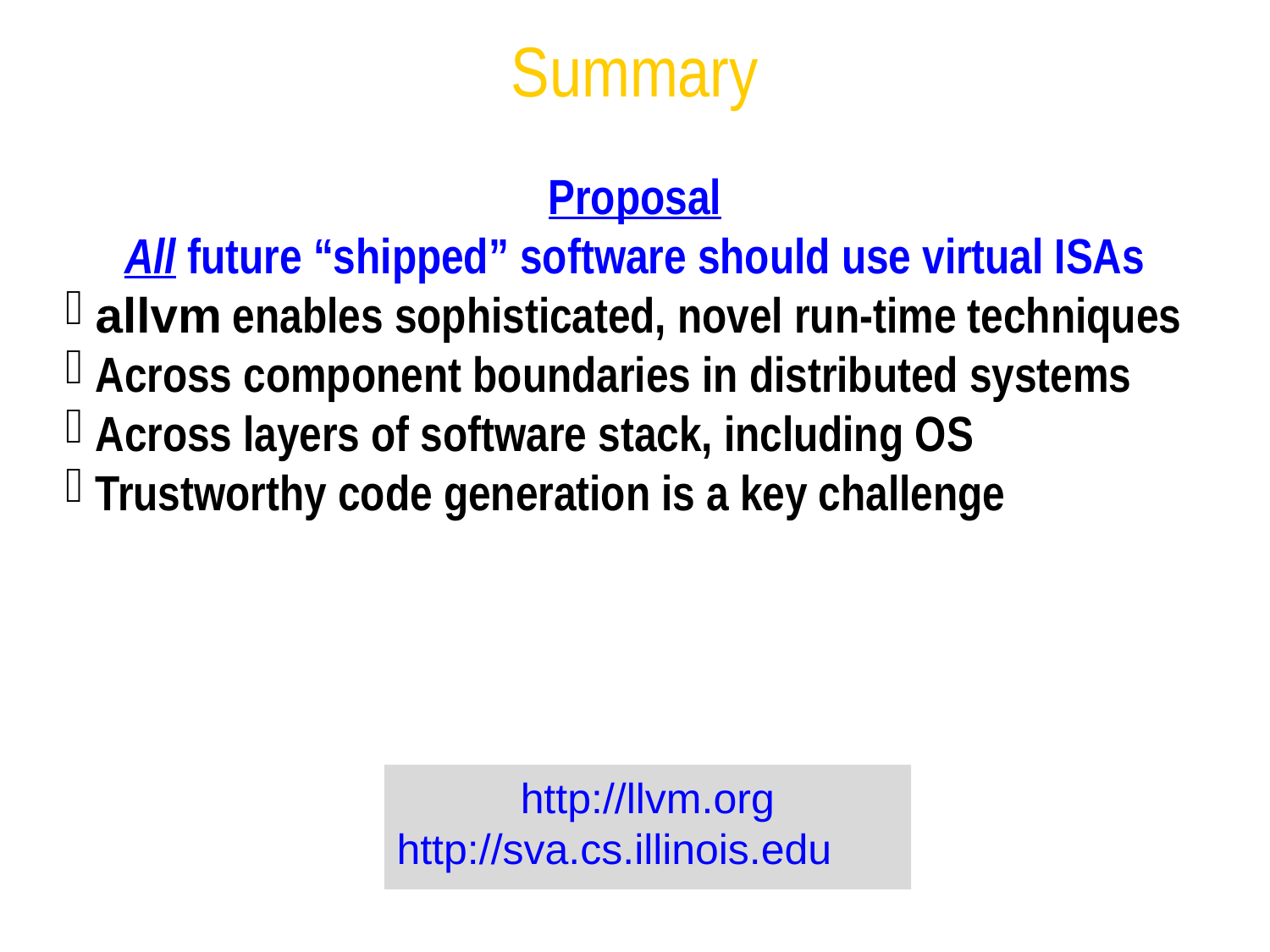

Summary
Proposal
All future “shipped” software should use virtual ISAs
allvm enables sophisticated, novel run-time techniques
Across component boundaries in distributed systems
Across layers of software stack, including OS
Trustworthy code generation is a key challenge
http://llvm.org
http://sva.cs.illinois.edu